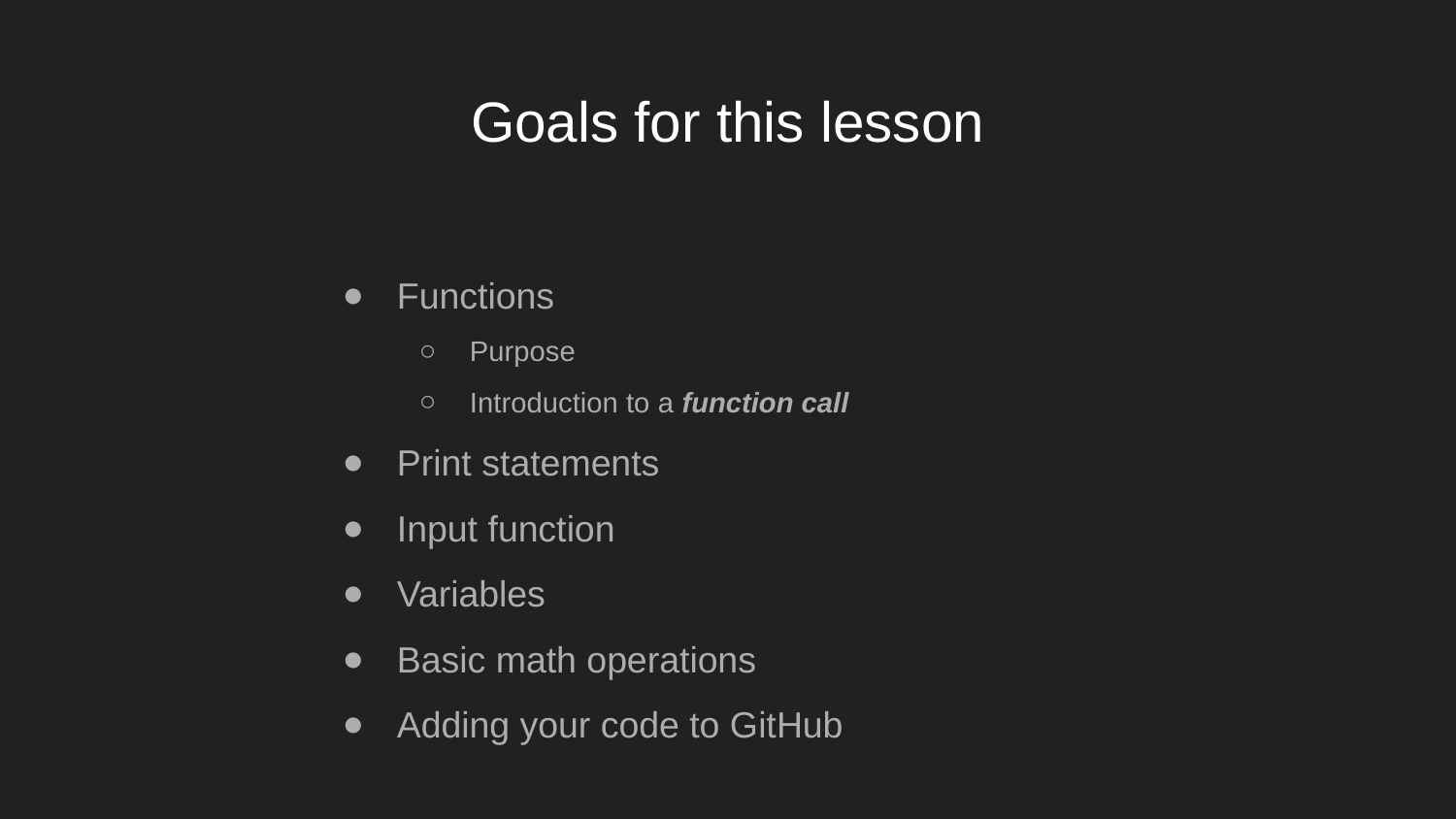

# Goals for this lesson
Functions
Purpose
Introduction to a function call
Print statements
Input function
Variables
Basic math operations
Adding your code to GitHub